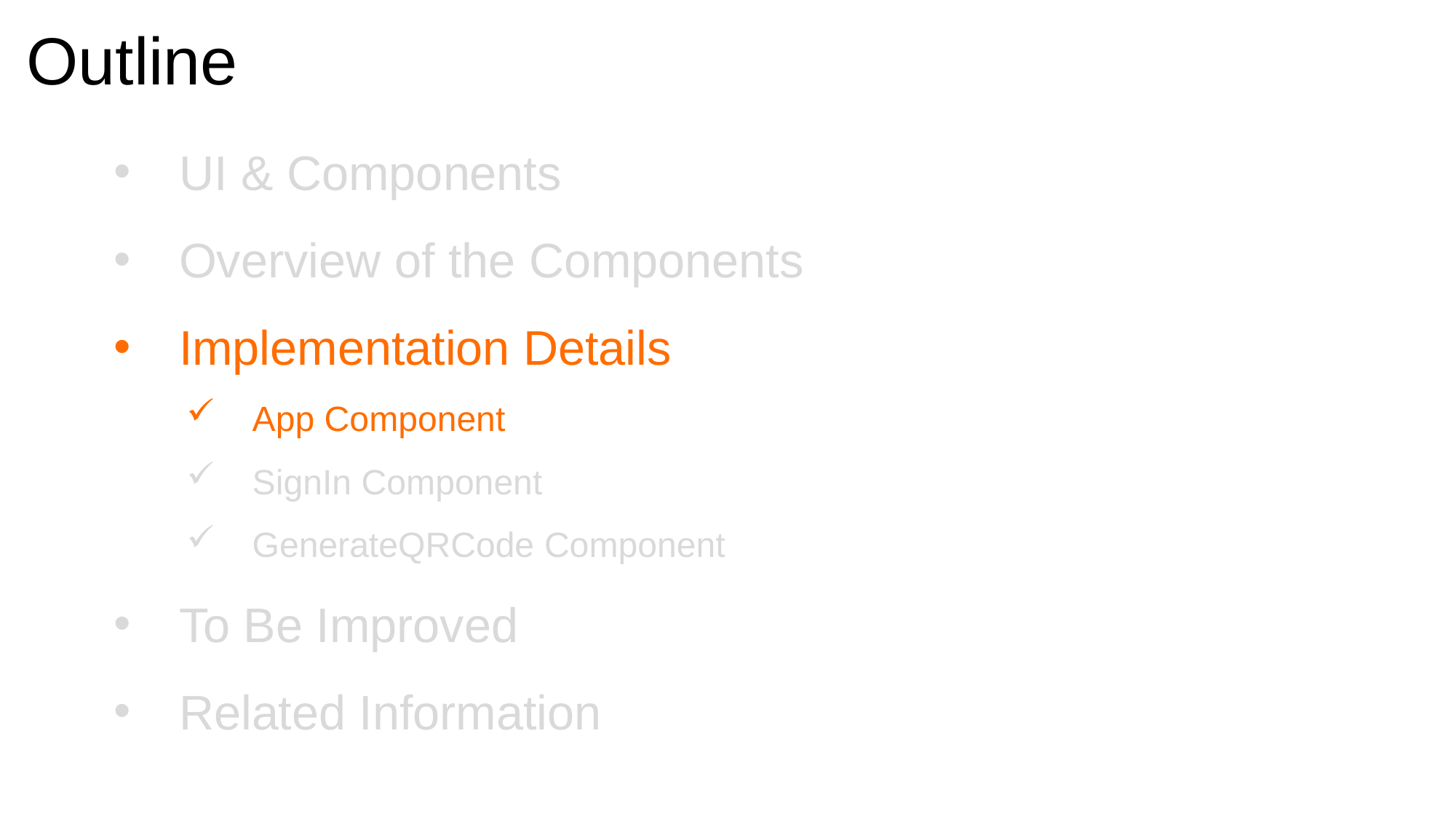

# Outline
UI & Components
Overview of the Components
Implementation Details
App Component
SignIn Component
GenerateQRCode Component
To Be Improved
Related Information